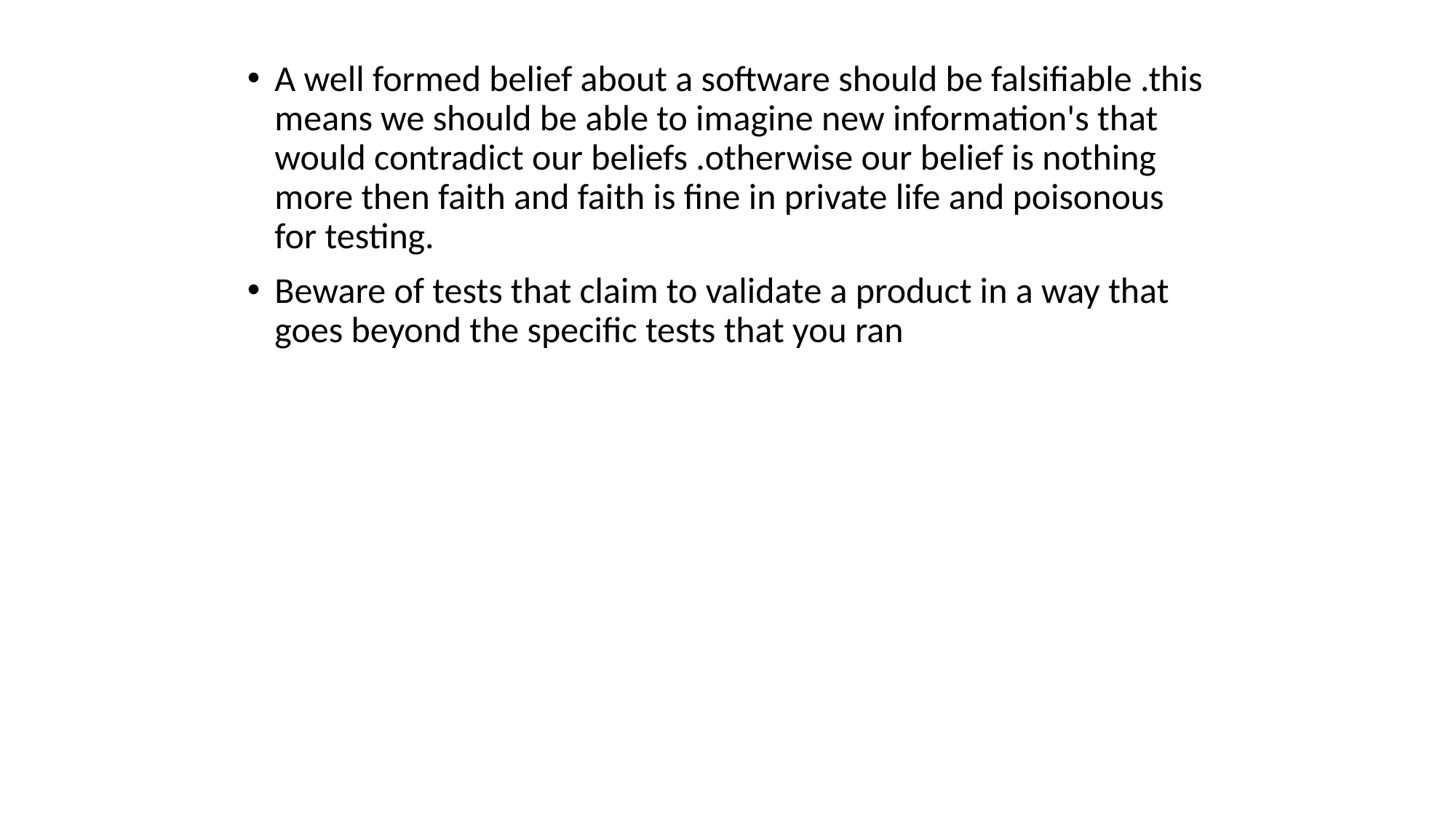

#
A well formed belief about a software should be falsifiable .this means we should be able to imagine new information's that would contradict our beliefs .otherwise our belief is nothing more then faith and faith is fine in private life and poisonous for testing.
Beware of tests that claim to validate a product in a way that goes beyond the specific tests that you ran